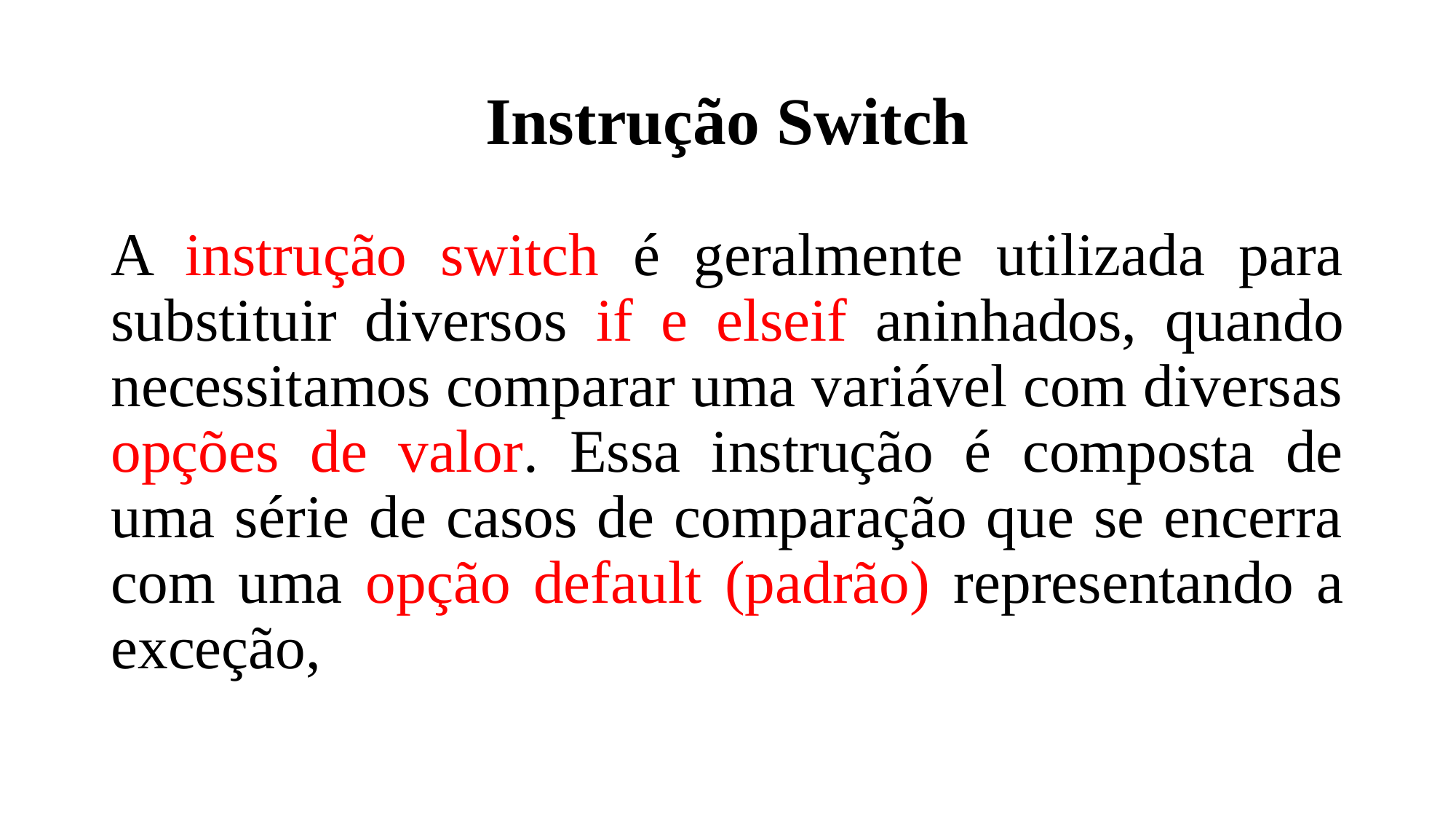

# Instrução Switch
A instrução switch é geralmente utilizada para substituir diversos if e elseif aninhados, quando necessitamos comparar uma variável com diversas opções de valor. Essa instrução é composta de uma série de casos de comparação que se encerra com uma opção default (padrão) representando a exceção,